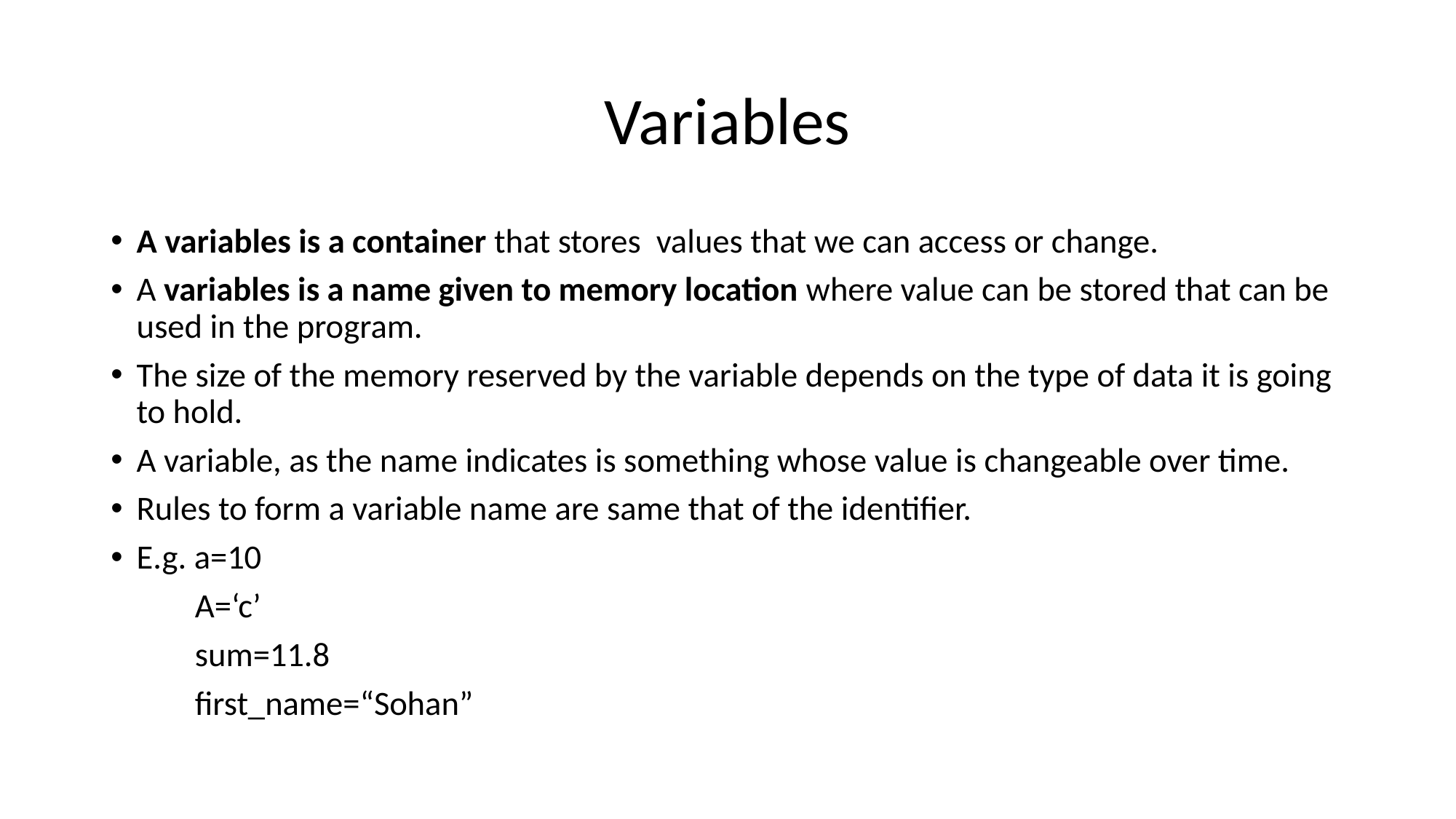

# Variables
A variables is a container that stores  values that we can access or change.
A variables is a name given to memory location where value can be stored that can be used in the program.
The size of the memory reserved by the variable depends on the type of data it is going to hold.
A variable, as the name indicates is something whose value is changeable over time.
Rules to form a variable name are same that of the identifier.
E.g. a=10
           A=‘c’
           sum=11.8
           first_name=“Sohan”